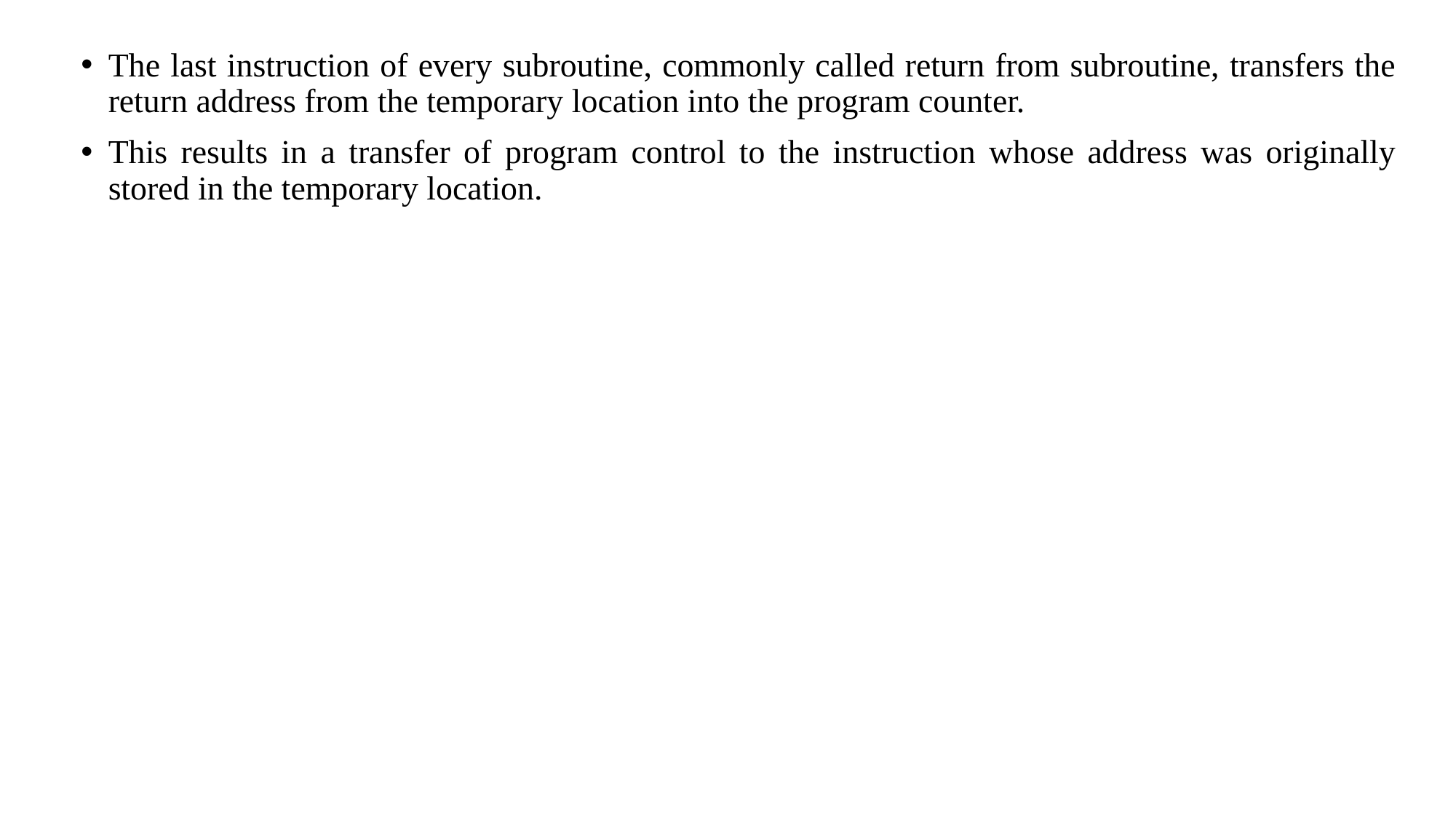

The last instruction of every subroutine, commonly called return from subroutine, transfers the return address from the temporary location into the program counter.
This results in a transfer of program control to the instruction whose address was originally stored in the temporary location.